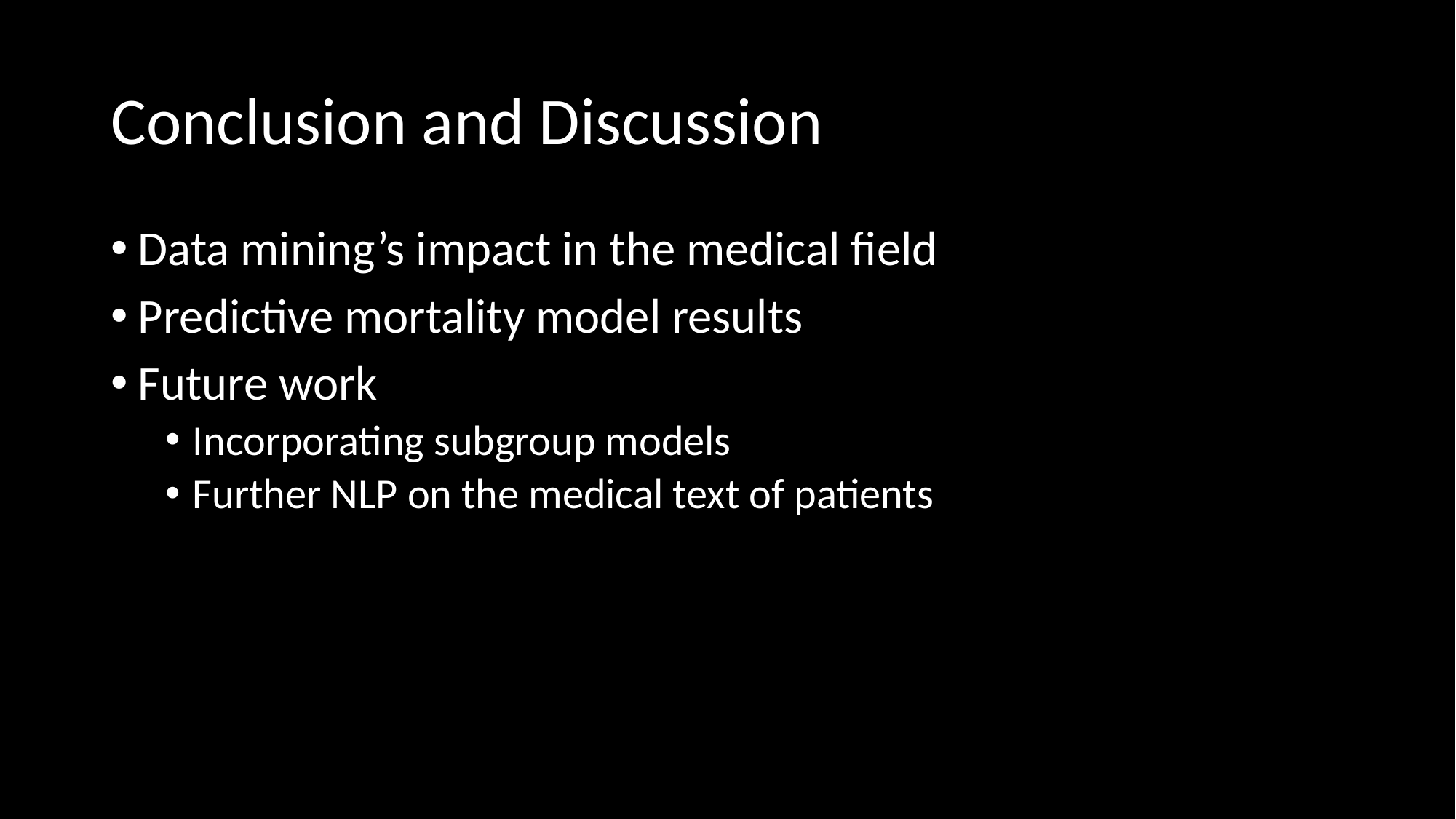

# Conclusion and Discussion
Data mining’s impact in the medical field
Predictive mortality model results
Future work
Incorporating subgroup models
Further NLP on the medical text of patients